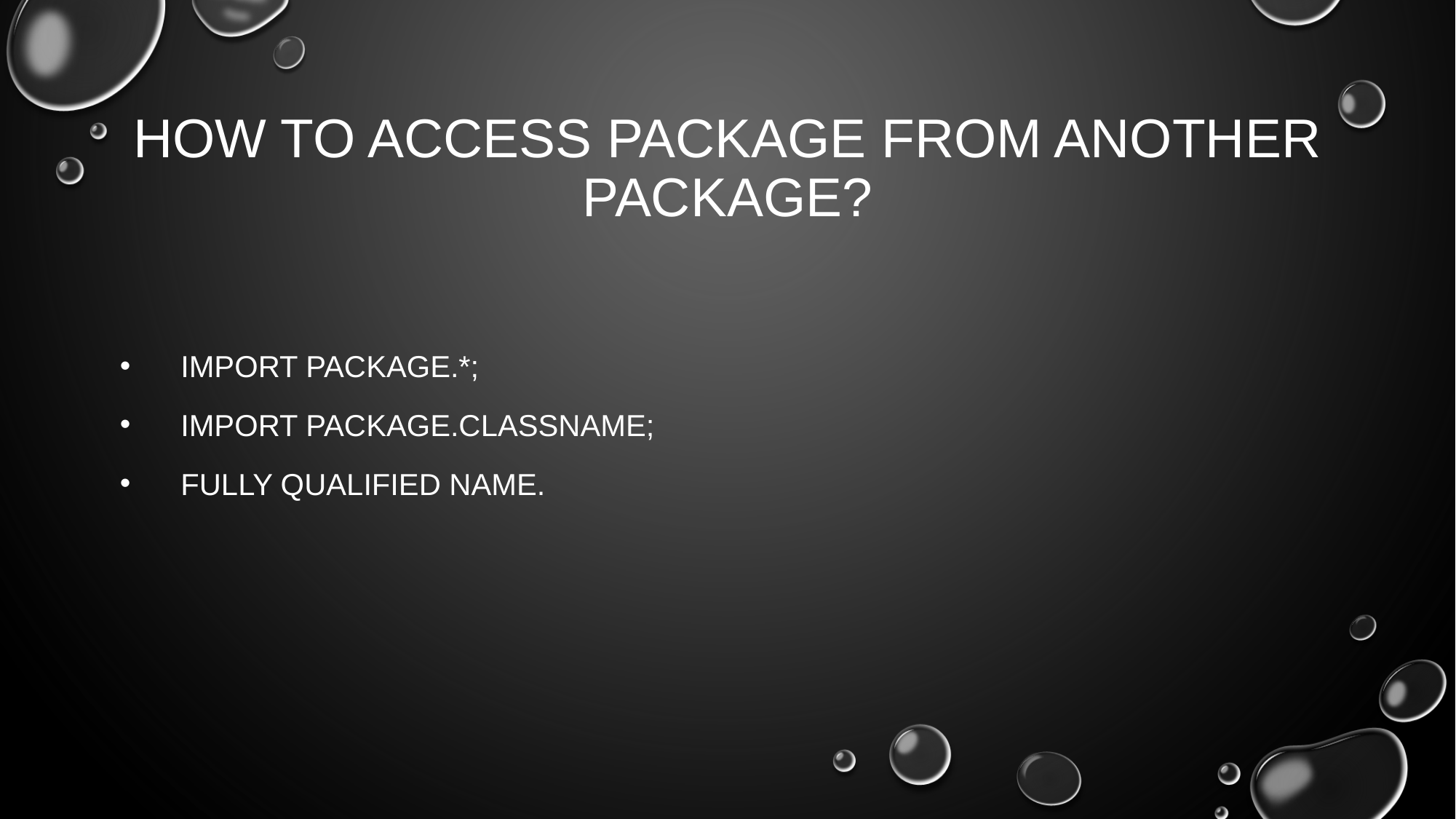

# How to access package from another package?

    import package.*;
    import package.classname;
    fully qualified name.